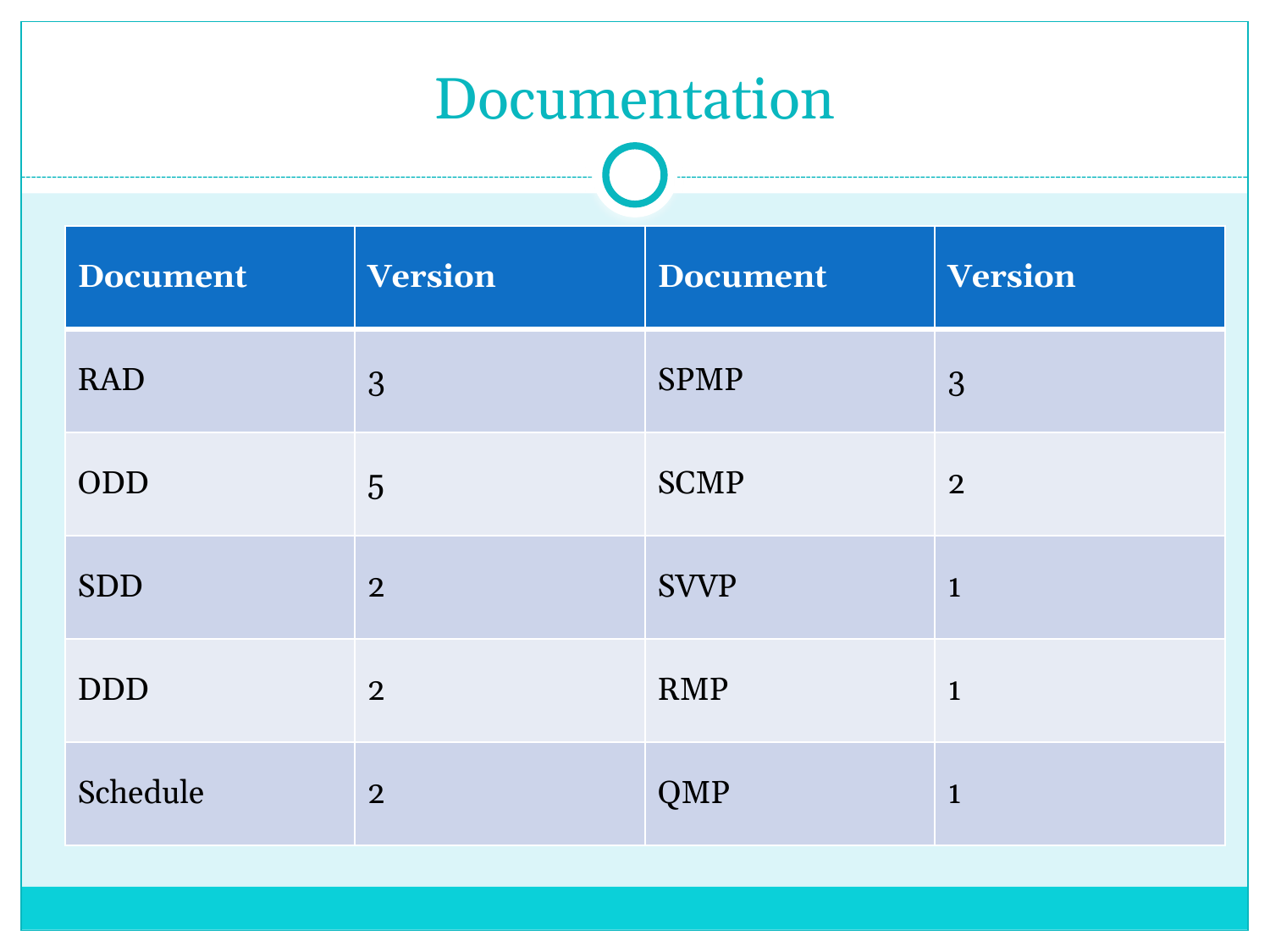

# Documentation

| Document | Version | Document | Version |
| --- | --- | --- | --- |
| RAD | 3 | SPMP | 3 |
| ODD | 5 | SCMP | 2 |
| SDD | 2 | SVVP | 1 |
| DDD | 2 | RMP | 1 |
| Schedule | 2 | QMP | 1 |